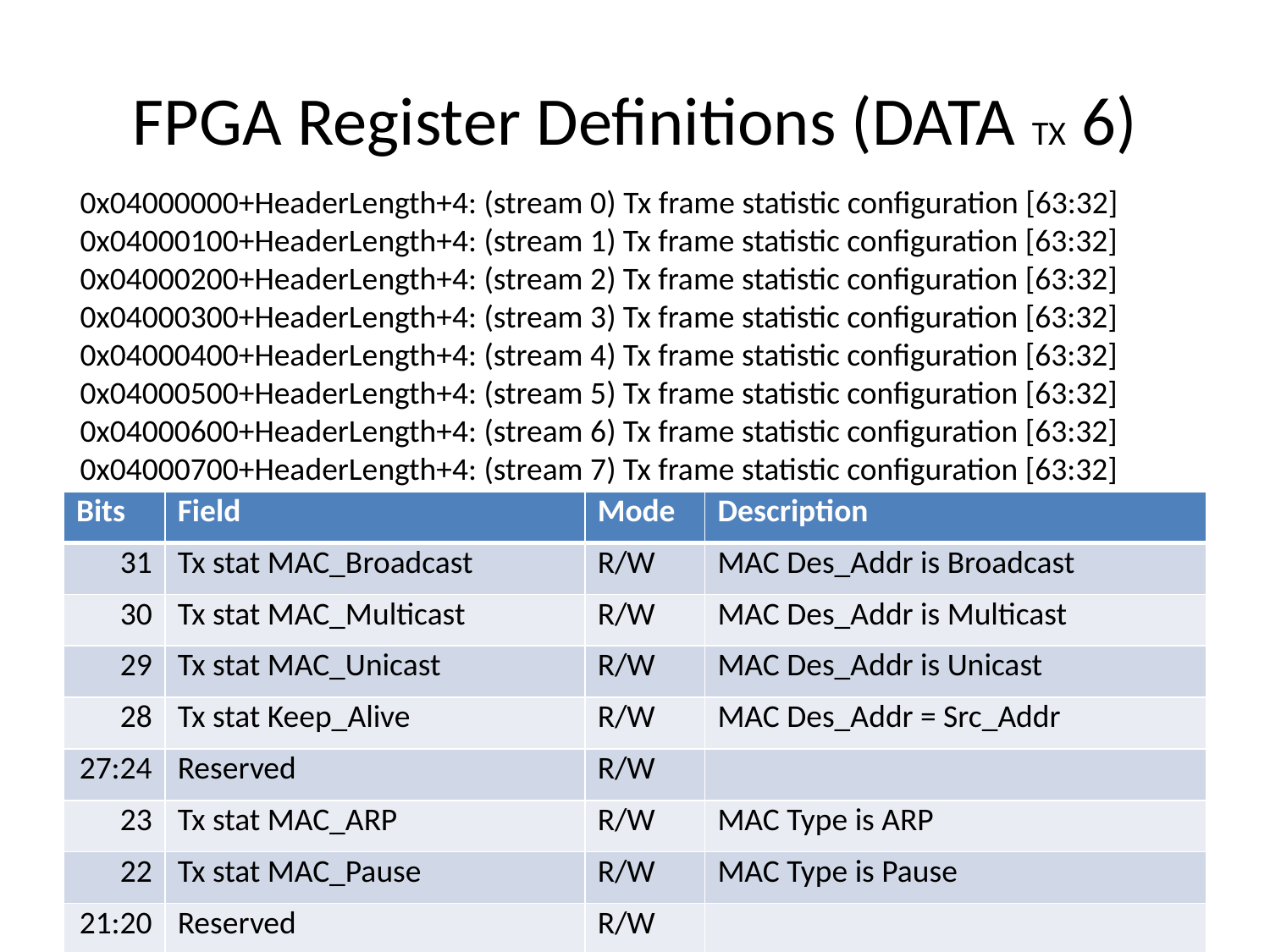

# FPGA Register Definitions (DATA TX 6)
0x04000000+HeaderLength+4: (stream 0) Tx frame statistic configuration [63:32]
0x04000100+HeaderLength+4: (stream 1) Tx frame statistic configuration [63:32]
0x04000200+HeaderLength+4: (stream 2) Tx frame statistic configuration [63:32]
0x04000300+HeaderLength+4: (stream 3) Tx frame statistic configuration [63:32]
0x04000400+HeaderLength+4: (stream 4) Tx frame statistic configuration [63:32]
0x04000500+HeaderLength+4: (stream 5) Tx frame statistic configuration [63:32]
0x04000600+HeaderLength+4: (stream 6) Tx frame statistic configuration [63:32]
0x04000700+HeaderLength+4: (stream 7) Tx frame statistic configuration [63:32]
| Bits | Field | Mode | Description |
| --- | --- | --- | --- |
| 31 | Tx stat MAC\_Broadcast | R/W | MAC Des\_Addr is Broadcast |
| 30 | Tx stat MAC\_Multicast | R/W | MAC Des\_Addr is Multicast |
| 29 | Tx stat MAC\_Unicast | R/W | MAC Des\_Addr is Unicast |
| 28 | Tx stat Keep\_Alive | R/W | MAC Des\_Addr = Src\_Addr |
| 27:24 | Reserved | R/W |  |
| 23 | Tx stat MAC\_ARP | R/W | MAC Type is ARP |
| 22 | Tx stat MAC\_Pause | R/W | MAC Type is Pause |
| 21:20 | Reserved | R/W |  |
| 19:16 | Reserved | R/W |  |
| 15 | Tx stat VLAN 1 | R/W | 1 VLAN Stacking is sent |
| 14 | Tx stat VLAN 2 | R/W | 2 VLAN Stacking is sent |
| 13 | Tx stat VLAN 3 | R/W | 3 VLAN Stacking is sent |
| 12 | Reserved | R/W |  |
| 11:08 | Reserved | R/W |  |
| 07 | Tx stat MPLS 1 | R/W | 1 MPLS Stacking is sent |
| 06 | Tx stat MPLS 2 | R/W | 1 MPLS Stacking is sent |
| 05 | Tx stat MPLS 3 | R/W | 1 MPLS Stacking is sent |
| 04 | Reserved | R/W |  |
| 03:00 | Reserved | R/W |  |